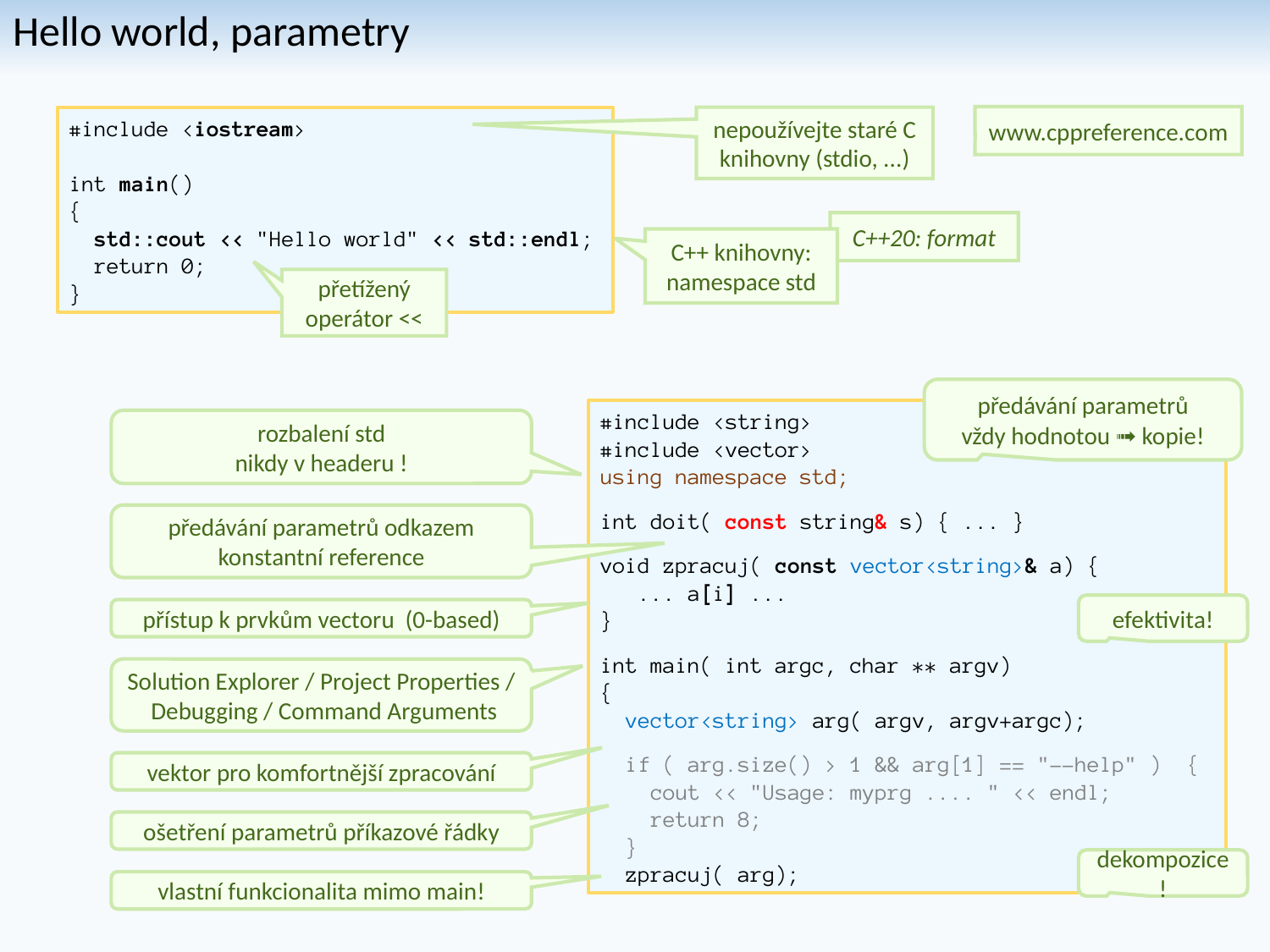

# Hello world, parametry
www.cppreference.com
#include <iostream>

int main()
{
  std::cout << "Hello world" << std::endl;
  return 0;
}
nepoužívejte staré C knihovny (stdio, ...)
C++20: format
C++ knihovny: namespace std
přetížený operátor <<
předávání parametrů
vždy hodnotou ➟ kopie!
#include <string>
#include <vector>
using namespace std;

int doit( const string& s) { ... }

void zpracuj( const vector<string>& a) {
   ... a[i] ...
}

int main( int argc, char ** argv)
{
  vector<string> arg( argv, argv+argc);

  if ( arg.size() > 1 && arg[1] == "--help" )  {
    cout << "Usage: myprg .... " << endl;
    return 8;
  }
  zpracuj( arg);
rozbalení std
nikdy v headeru !
předávání parametrů odkazem
konstantní reference
efektivita!
přístup k prvkům vectoru  (0-based)
Solution Explorer / Project Properties /  Debugging / Command Arguments
vektor pro komfortnější zpracování
ošetření parametrů příkazové řádky
dekompozice!
vlastní funkcionalita mimo main!